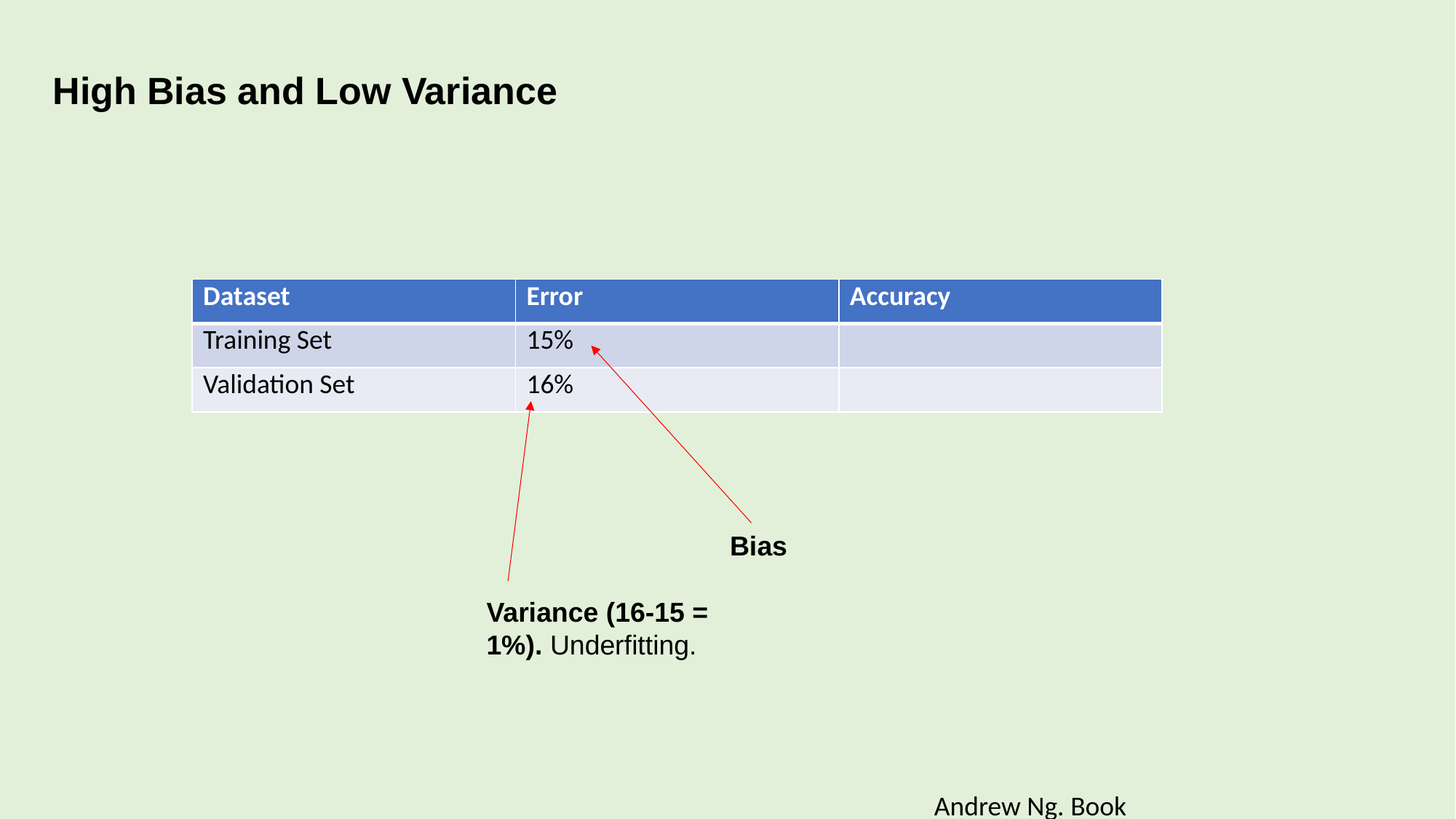

High Bias and Low Variance
| Dataset | Error | Accuracy |
| --- | --- | --- |
| Training Set | 15% |  |
| Validation Set | 16% |  |
Bias
Variance (16-15 = 1%). Underfitting.
Andrew Ng. Book